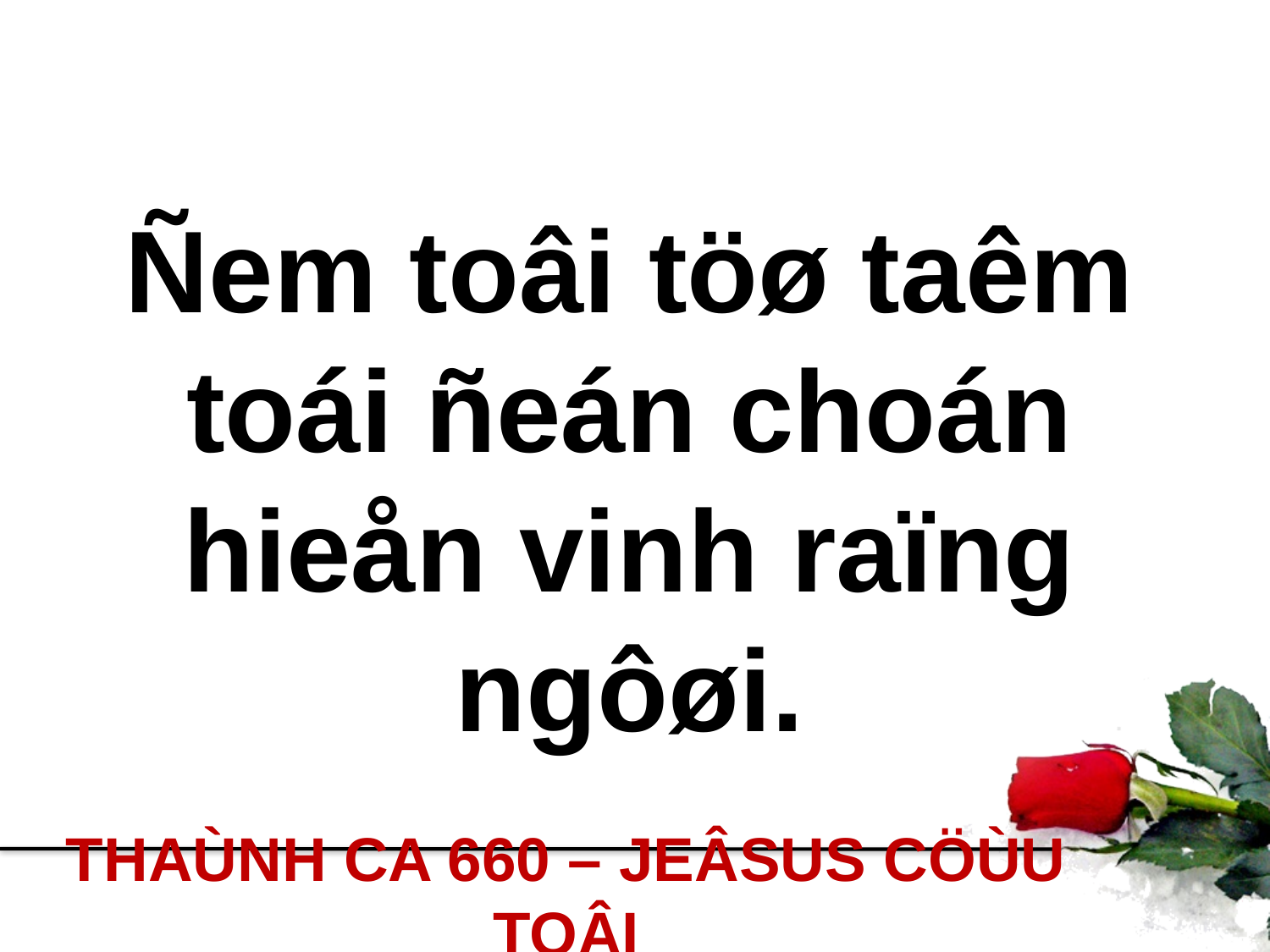

Ñem toâi töø taêm toái ñeán choán hieån vinh raïng ngôøi.
THAÙNH CA 660 – JEÂSUS CÖÙU TOÂI